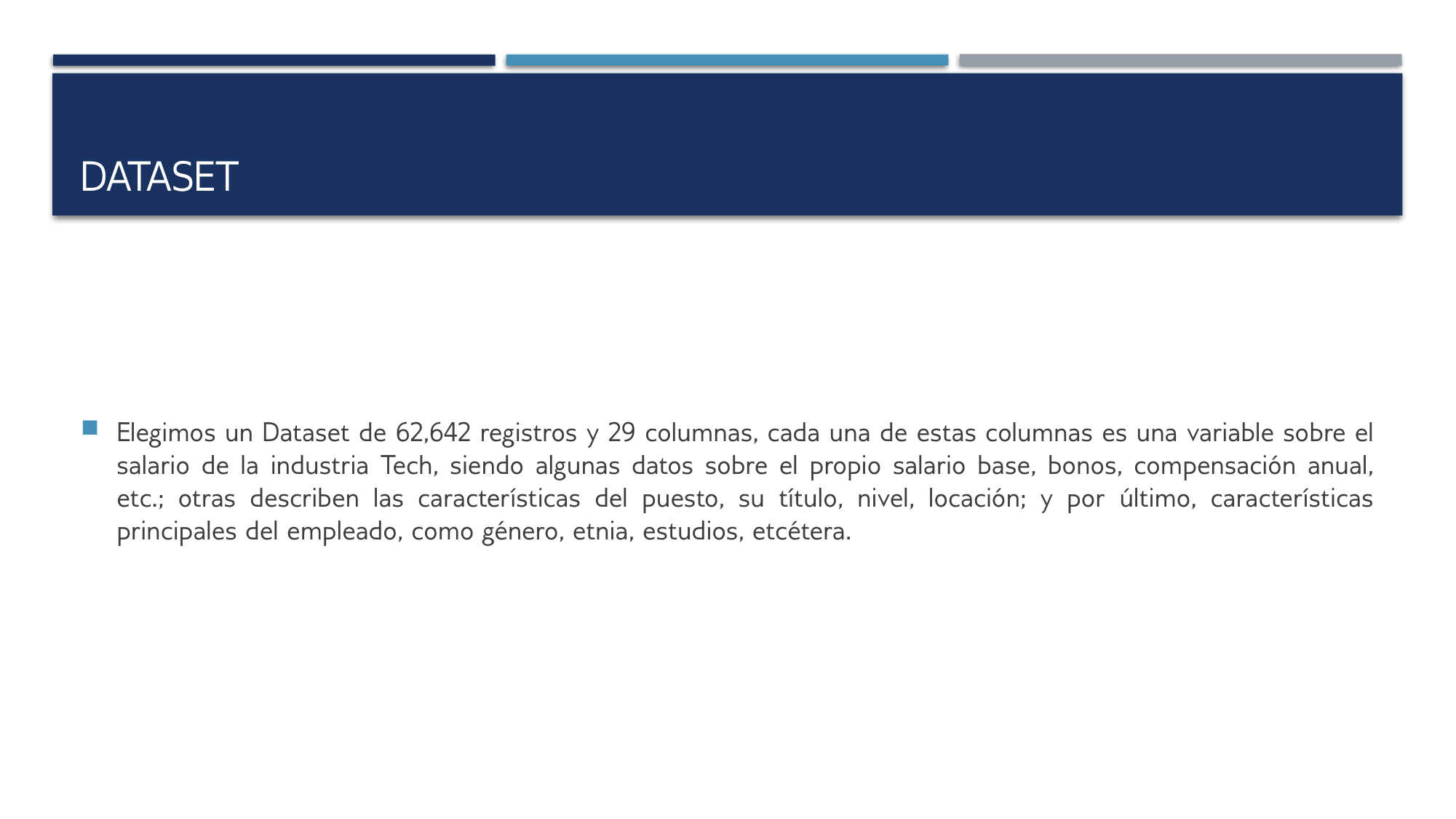

# DATASET
Elegimos un Dataset de 62,642 registros y 29 columnas, cada una de estas columnas es una variable sobre el salario de la industria Tech, siendo algunas datos sobre el propio salario base, bonos, compensación anual, etc.; otras describen las características del puesto, su título, nivel, locación; y por último, características principales del empleado, como género, etnia, estudios, etcétera.